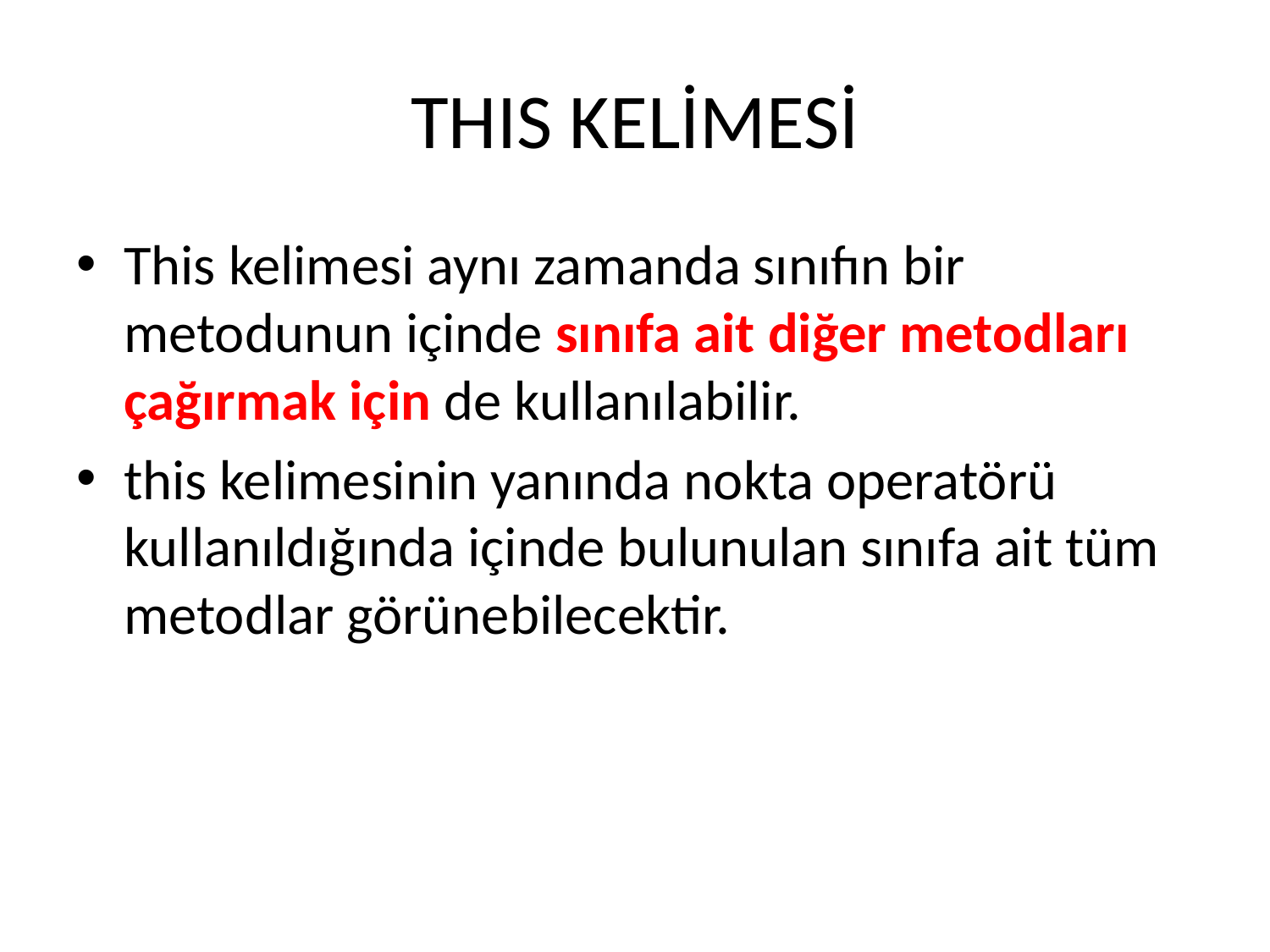

# THIS KELİMESİ
This kelimesi aynı zamanda sınıfın bir metodunun içinde sınıfa ait diğer metodları çağırmak için de kullanılabilir.
this kelimesinin yanında nokta operatörü kullanıldığında içinde bulunulan sınıfa ait tüm metodlar görünebilecektir.